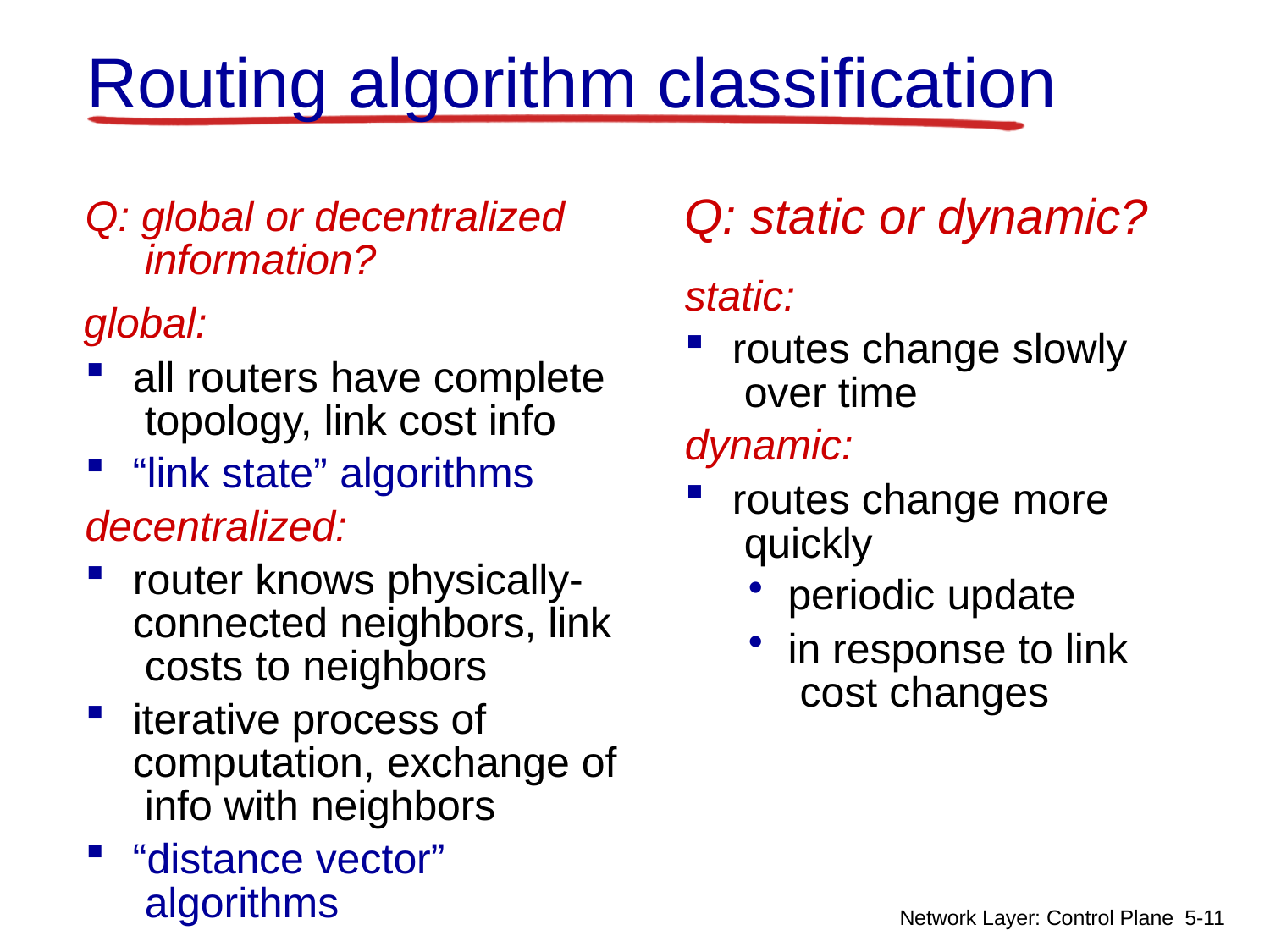

# Routing algorithm classification

Q: static or dynamic?
static:
routes change slowly  over time
dynamic:
routes change more  quickly
periodic update
in response to link  cost changes
Q: global or decentralized  information?
global:
all routers have complete  topology, link cost info
“link state” algorithms
decentralized:
router knows physically-  connected neighbors, link  costs to neighbors
iterative process of  computation, exchange of  info with neighbors
“distance vector”  algorithms
Network Layer: Control Plane 5-11